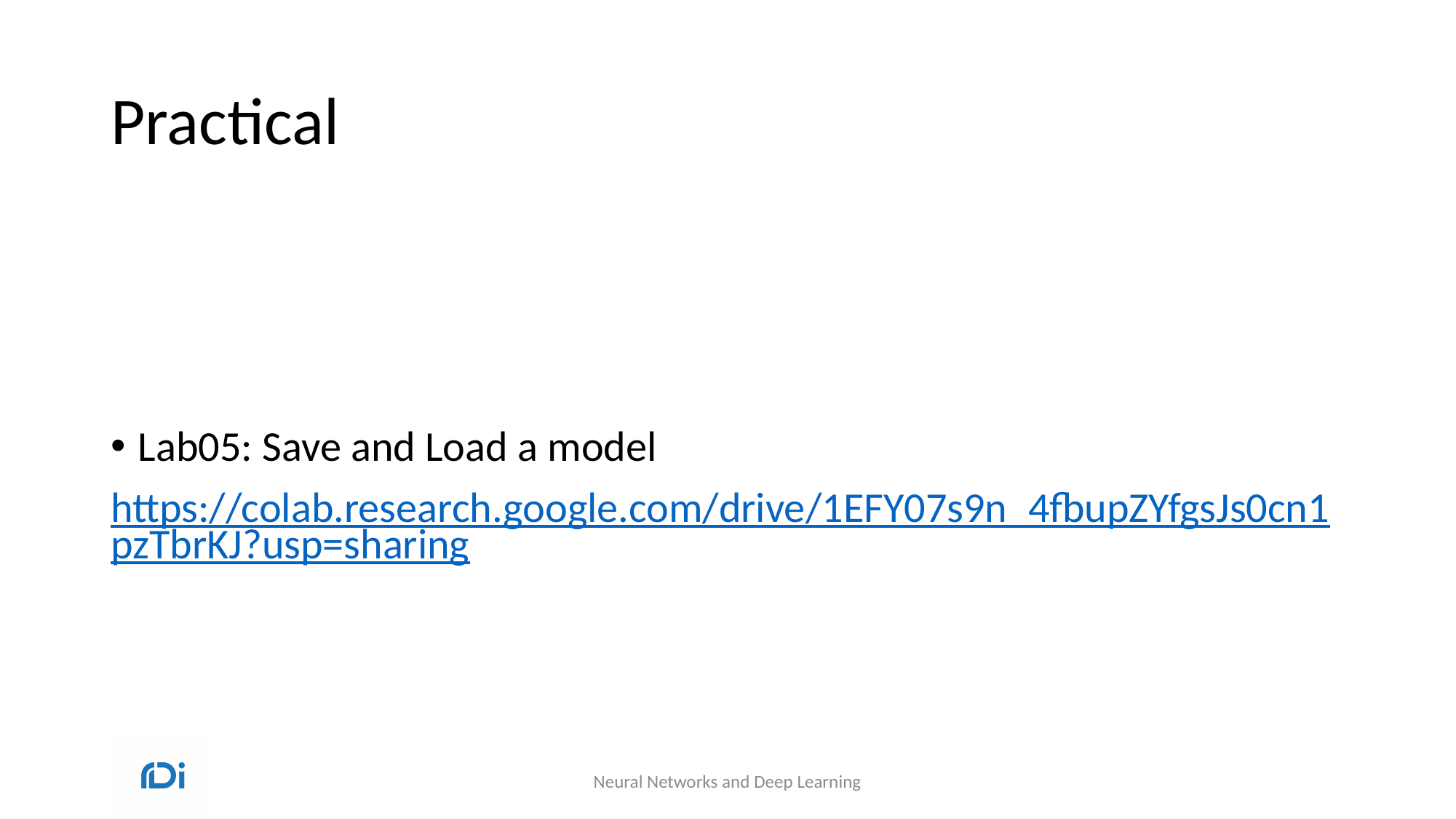

# Practical
Lab05: Save and Load a model
https://colab.research.google.com/drive/1EFY07s9n_4fbupZYfgsJs0cn1pzTbrKJ?usp=sharing
Neural Networks and Deep Learning
66